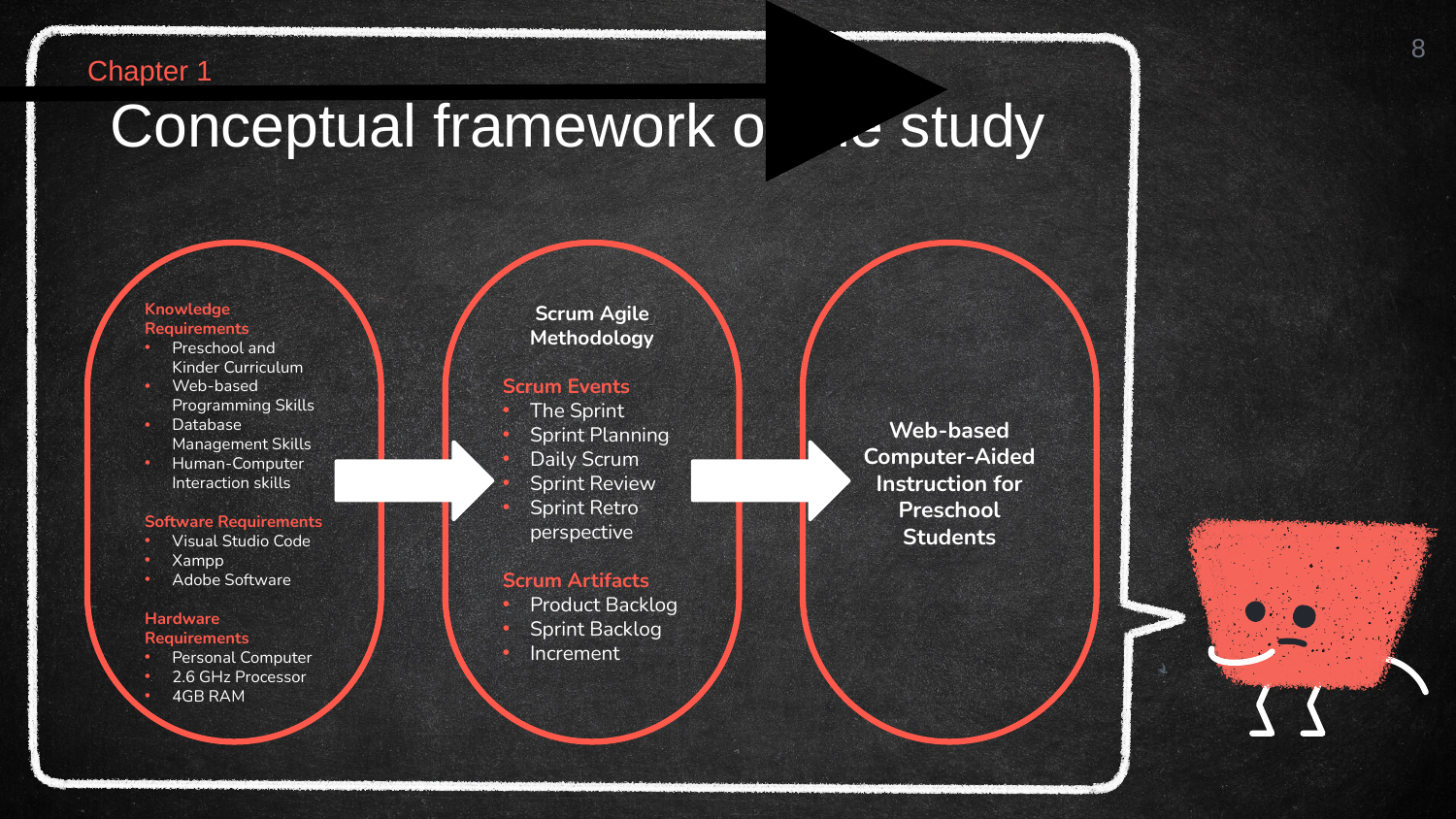

8
Chapter 1
# Conceptual framework of the study

Knowledge Requirements
Preschool and Kinder Curriculum
Web-based Programming Skills
Database Management Skills
Human-Computer Interaction skills

Software Requirements
Visual Studio Code
Xampp
Adobe Software

Hardware Requirements
Personal Computer
2.6 GHz Processor
4GB RAM

Scrum Agile Methodology

Scrum Events
The Sprint
Sprint Planning
Daily Scrum
Sprint Review
Sprint Retro perspective

Scrum Artifacts
Product Backlog
Sprint Backlog
Increment

Web-based Computer-Aided Instruction for Preschool
Students